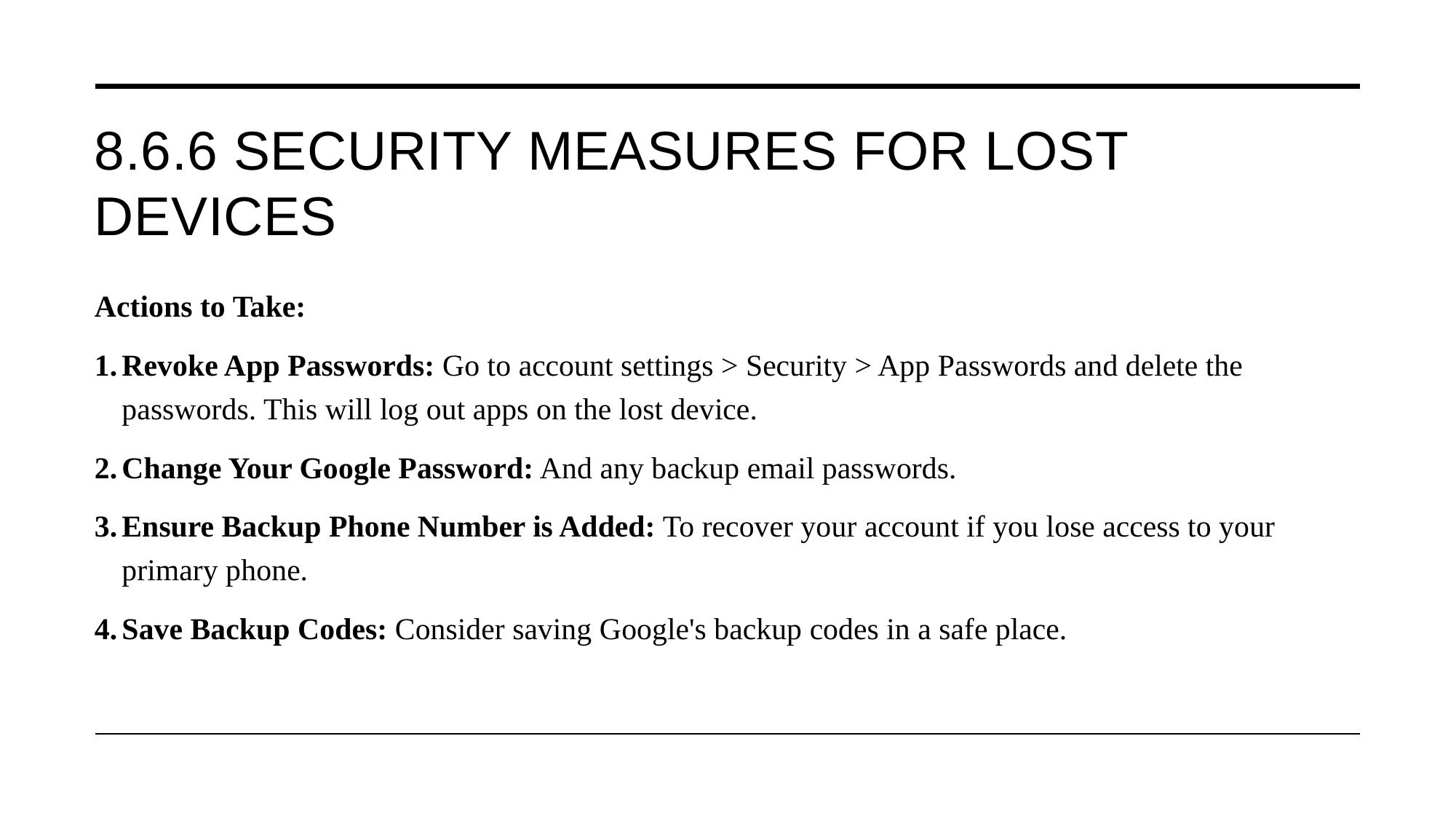

# 8.6.6 Security Measures for Lost Devices
Actions to Take:
Revoke App Passwords: Go to account settings > Security > App Passwords and delete the passwords. This will log out apps on the lost device.
Change Your Google Password: And any backup email passwords.
Ensure Backup Phone Number is Added: To recover your account if you lose access to your primary phone.
Save Backup Codes: Consider saving Google's backup codes in a safe place.